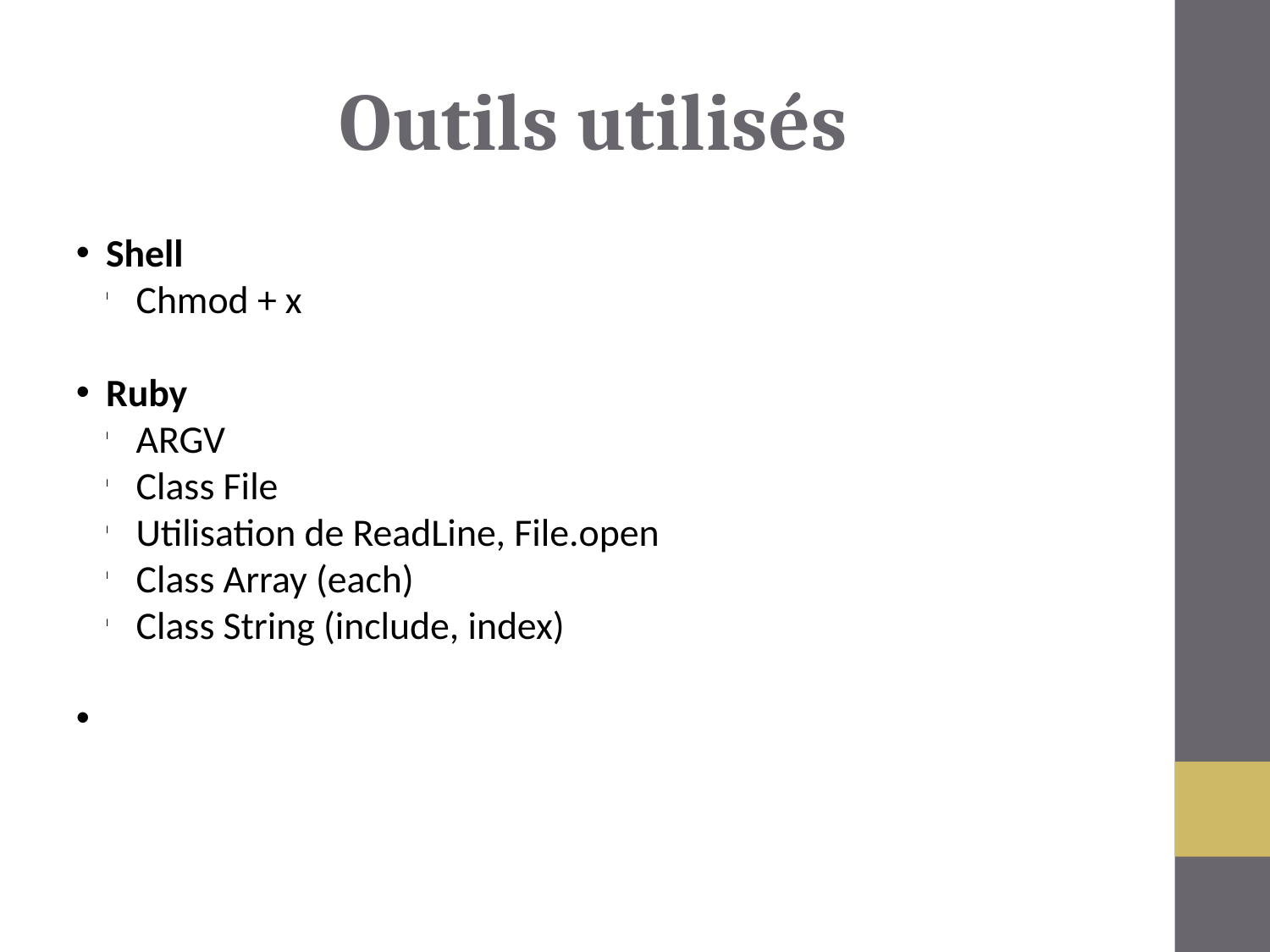

Outils utilisés
Shell
Chmod + x

Ruby
ARGV
Class File
Utilisation de ReadLine, File.open
Class Array (each)
Class String (include, index)